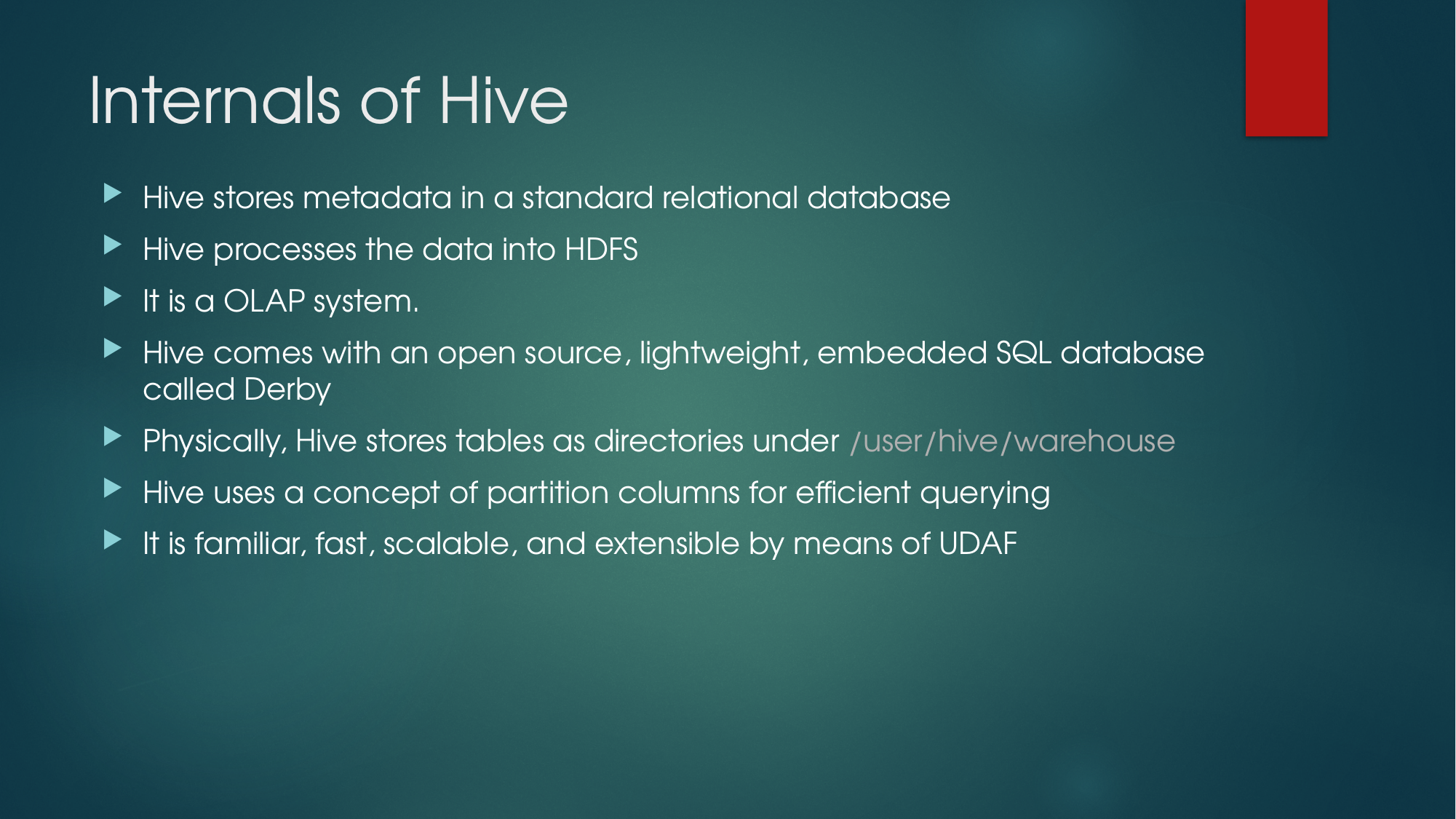

# Internals of Hive
Hive stores metadata in a standard relational database
Hive processes the data into HDFS
It is a OLAP system.
Hive comes with an open source, lightweight, embedded SQL database called Derby
Physically, Hive stores tables as directories under /user/hive/warehouse
Hive uses a concept of partition columns for efficient querying
It is familiar, fast, scalable, and extensible by means of UDAF